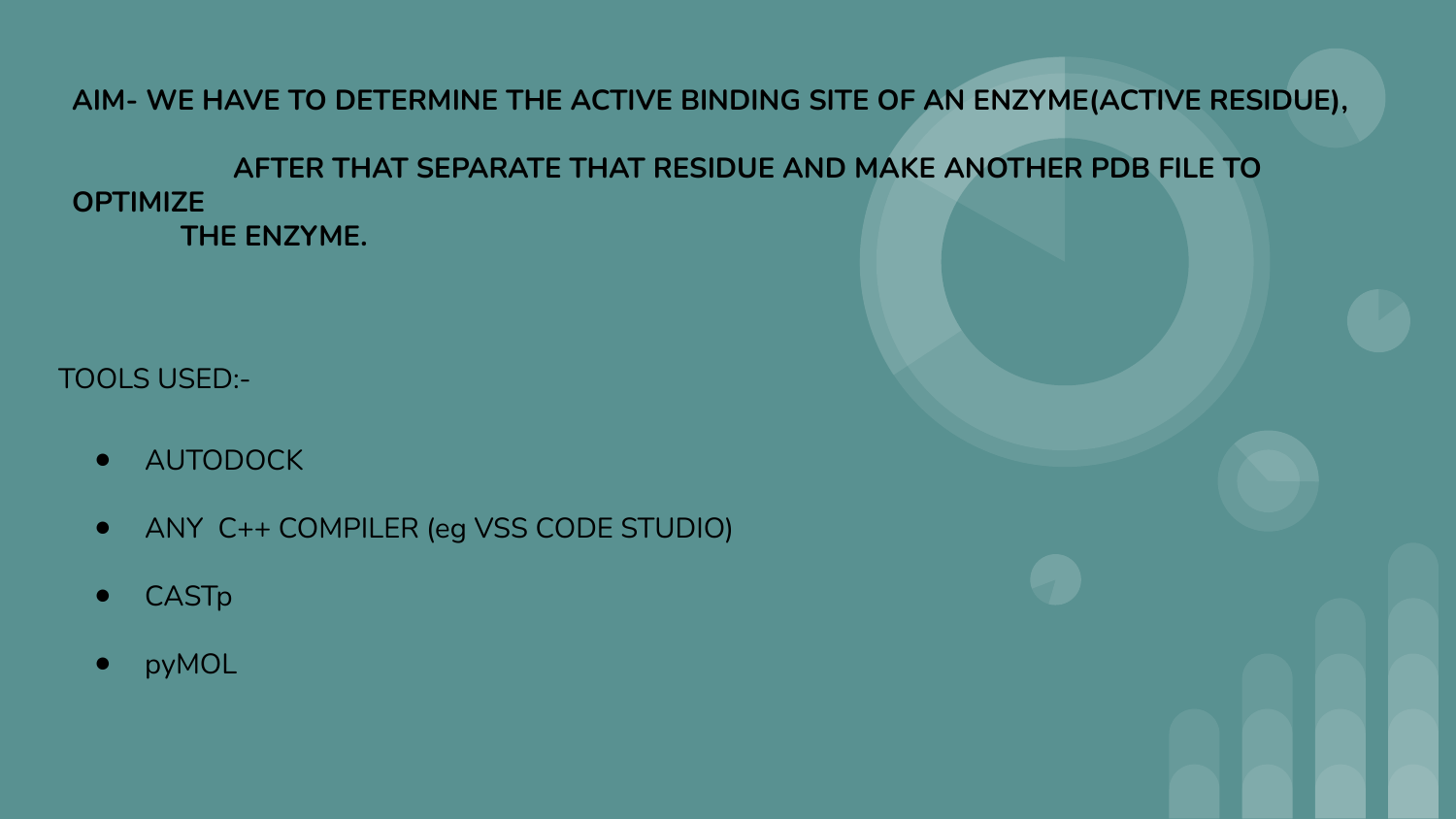

AIM- WE HAVE TO DETERMINE THE ACTIVE BINDING SITE OF AN ENZYME(ACTIVE RESIDUE),
 	  AFTER THAT SEPARATE THAT RESIDUE AND MAKE ANOTHER PDB FILE TO OPTIMIZE
              THE ENZYME.
TOOLS USED:-
AUTODOCK

ANY  C++ COMPILER (eg VSS CODE STUDIO)

CASTp

pyMOL